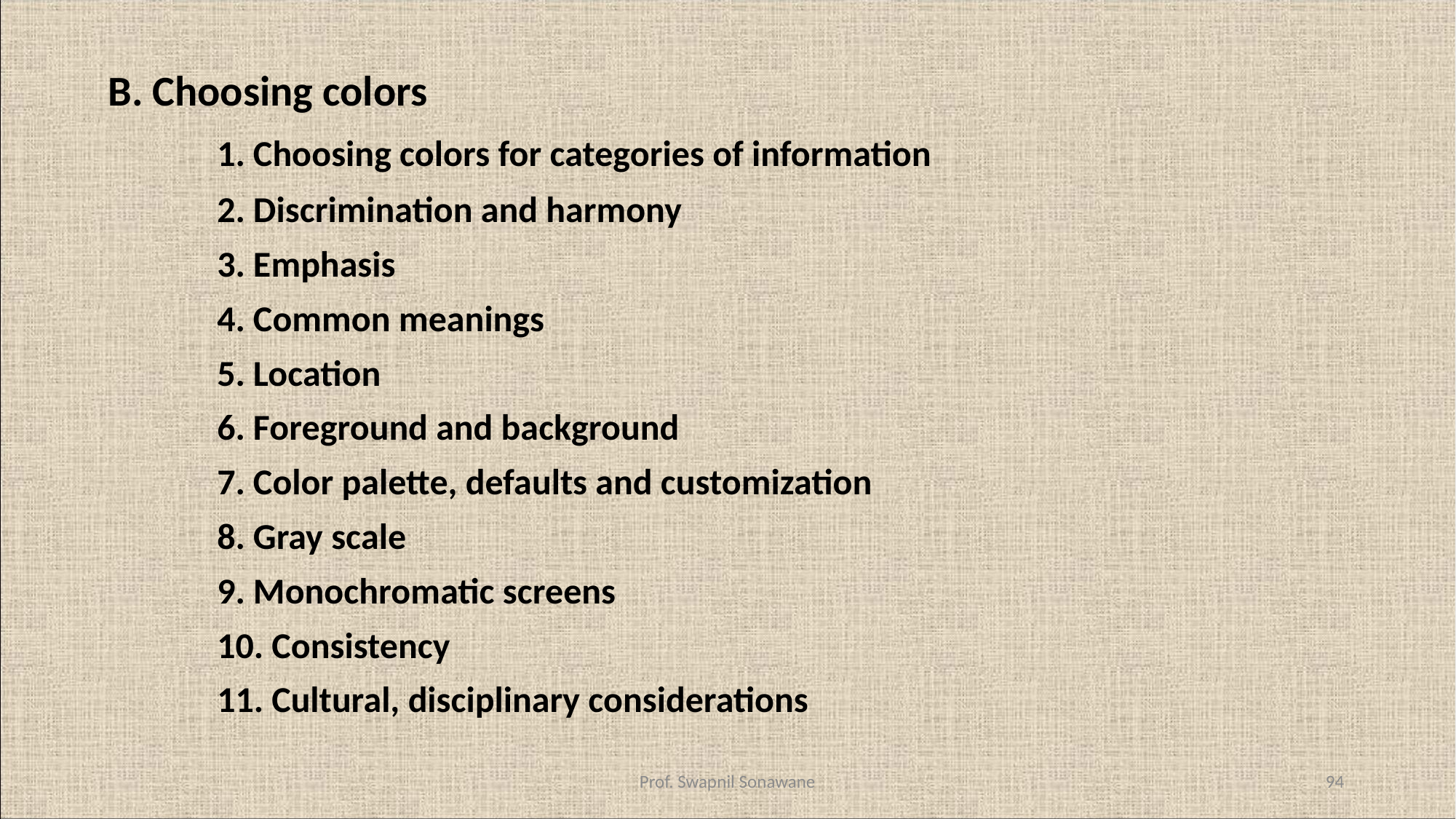

B. Choosing colors
	1. Choosing colors for categories of information
	2. Discrimination and harmony
	3. Emphasis
	4. Common meanings
	5. Location
	6. Foreground and background
	7. Color palette, defaults and customization
	8. Gray scale
	9. Monochromatic screens
	10. Consistency
	11. Cultural, disciplinary considerations
#
Prof. Swapnil Sonawane
94